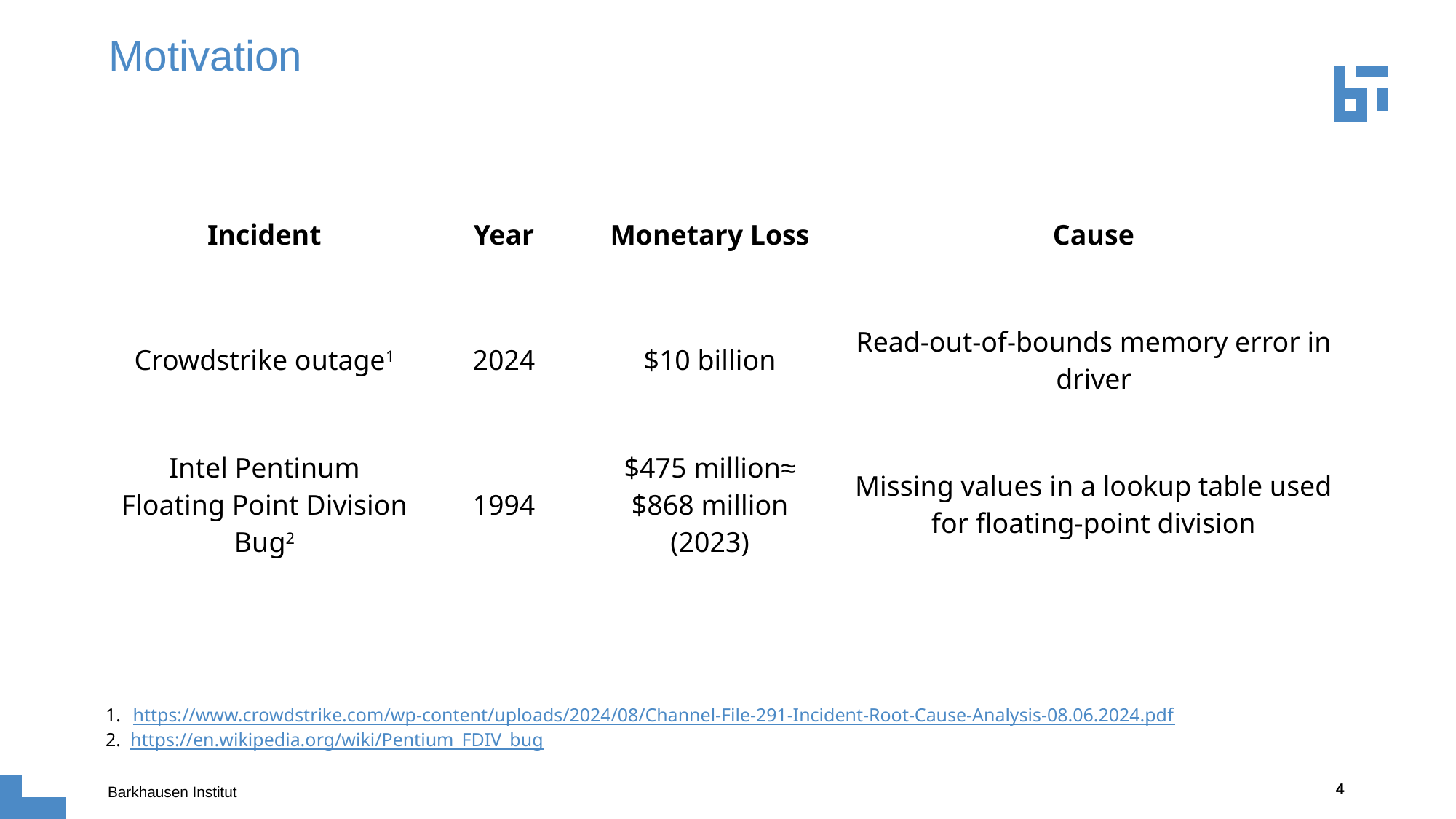

# Motivation
| Incident | Year | Monetary Loss | Cause |
| --- | --- | --- | --- |
| Crowdstrike outage1 | 2024 | $10 billion | Read-out-of-bounds memory error in driver |
| Intel Pentinum Floating Point Division Bug2 | 1994 | $475 million≈ $868 million (2023) | Missing values in a lookup table used for floating-point division |
https://www.crowdstrike.com/wp-content/uploads/2024/08/Channel-File-291-Incident-Root-Cause-Analysis-08.06.2024.pdf
2.  https://en.wikipedia.org/wiki/Pentium_FDIV_bug

4